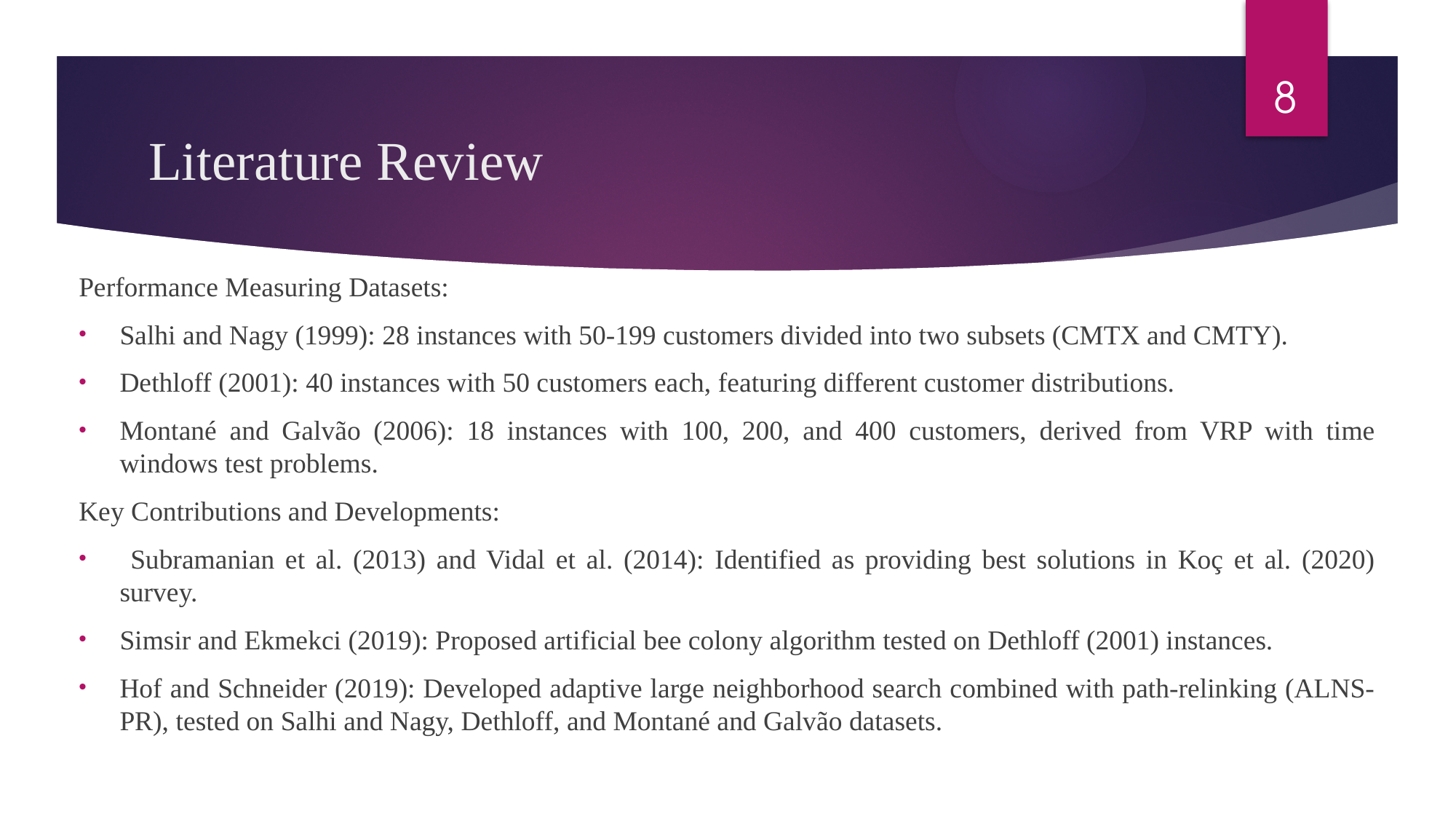

8
# Literature Review
Performance Measuring Datasets:
Salhi and Nagy (1999): 28 instances with 50-199 customers divided into two subsets (CMTX and CMTY).
Dethloff (2001): 40 instances with 50 customers each, featuring different customer distributions.
Montané and Galvão (2006): 18 instances with 100, 200, and 400 customers, derived from VRP with time windows test problems.
Key Contributions and Developments:
 Subramanian et al. (2013) and Vidal et al. (2014): Identified as providing best solutions in Koç et al. (2020) survey.
Simsir and Ekmekci (2019): Proposed artificial bee colony algorithm tested on Dethloff (2001) instances.
Hof and Schneider (2019): Developed adaptive large neighborhood search combined with path-relinking (ALNS-PR), tested on Salhi and Nagy, Dethloff, and Montané and Galvão datasets.